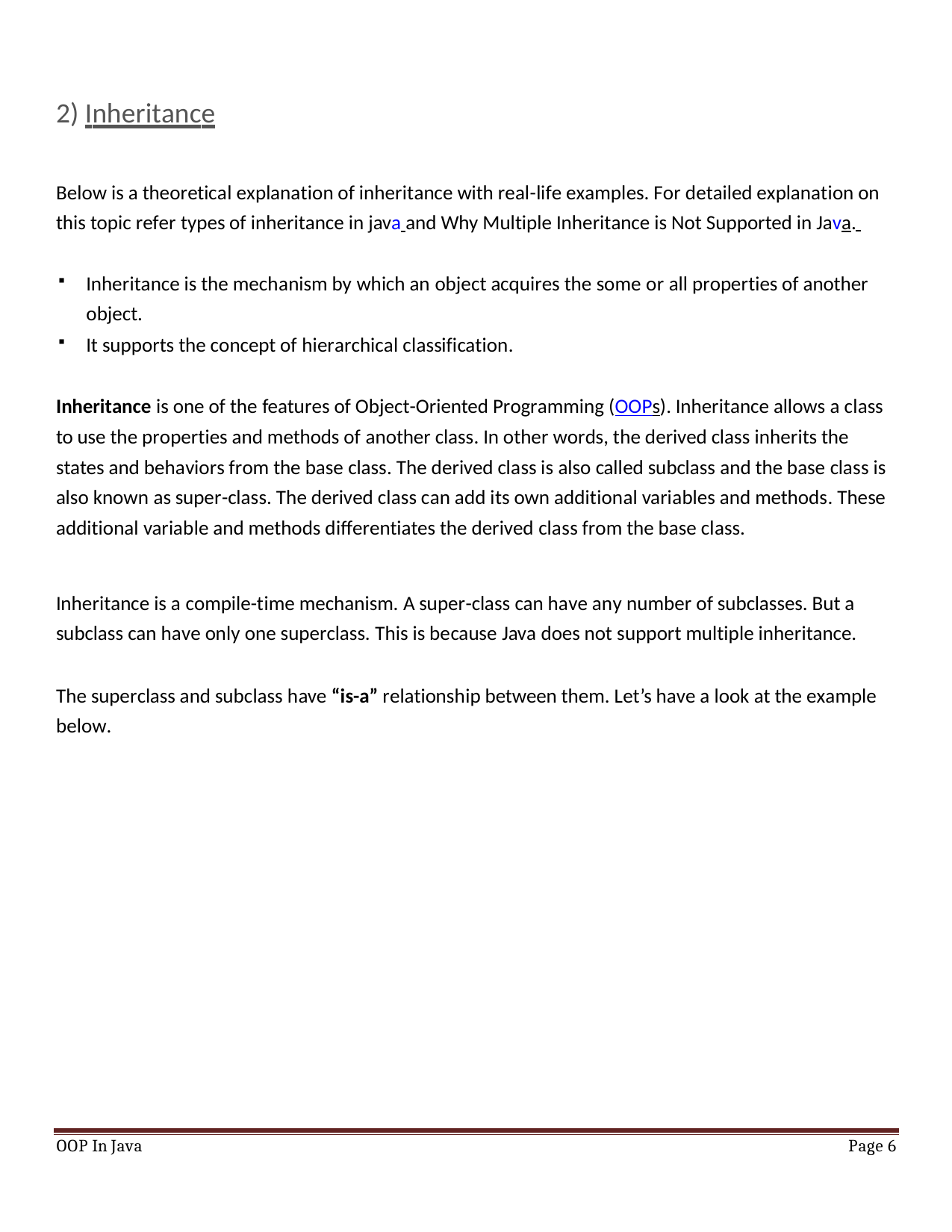

2) Inheritance

Below is a theoretical explanation of inheritance with real-life examples. For detailed explanation on this topic refer types of inheritance in java and Why Multiple Inheritance is Not Supported in Java.

Inheritance is the mechanism by which an object acquires the some or all properties of another object.
It supports the concept of hierarchical classification.

Inheritance is one of the features of Object-Oriented Programming (OOPs). Inheritance allows a class to use the properties and methods of another class. In other words, the derived class inherits the states and behaviors from the base class. The derived class is also called subclass and the base class is also known as super-class. The derived class can add its own additional variables and methods. These additional variable and methods differentiates the derived class from the base class.

Inheritance is a compile-time mechanism. A super-class can have any number of subclasses. But a subclass can have only one superclass. This is because Java does not support multiple inheritance.

The superclass and subclass have “is-a” relationship between them. Let’s have a look at the example below.

OOP In Java
Page 6